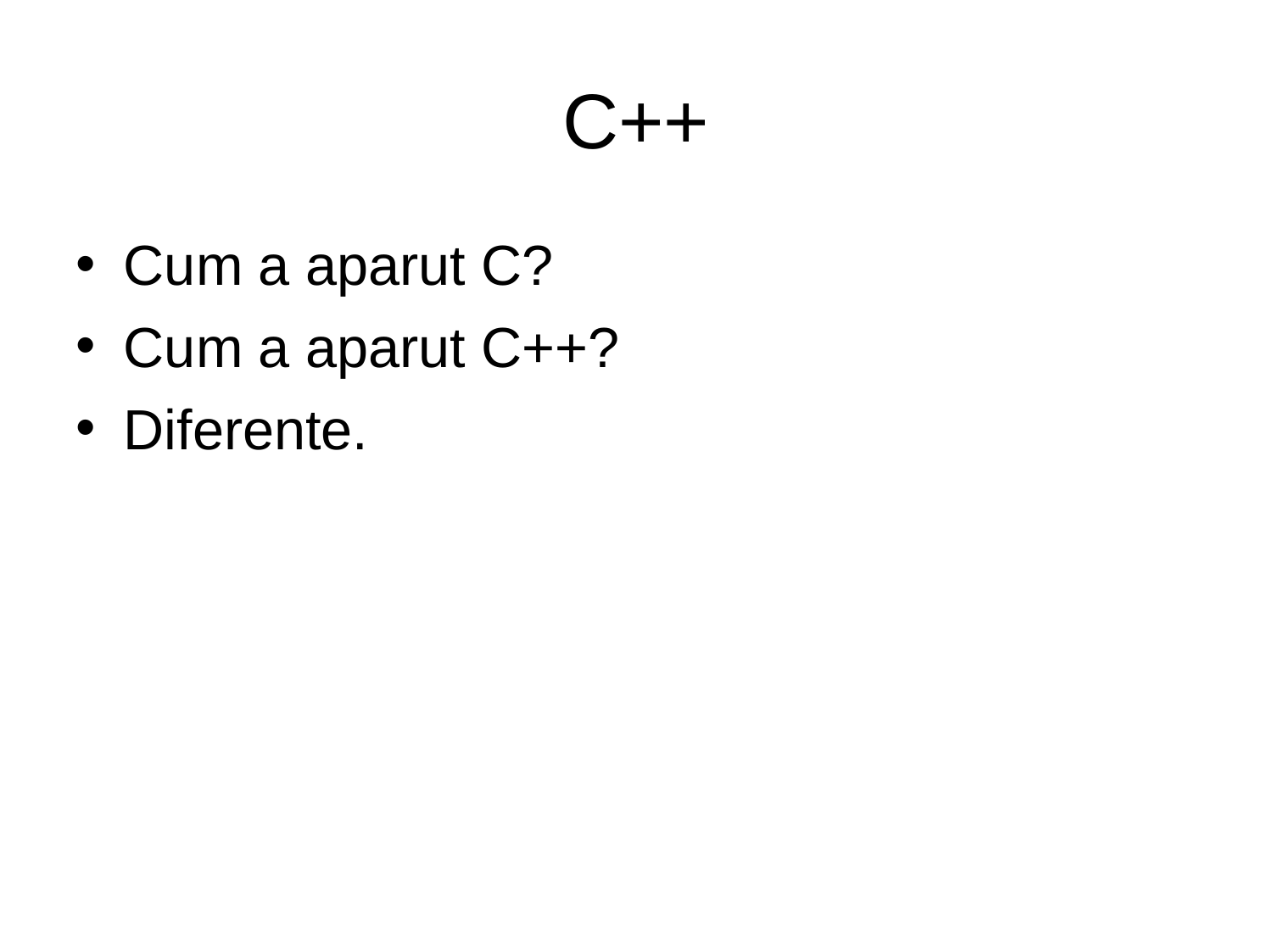

# C++
Cum a aparut C?
Cum a aparut C++?
Diferente.